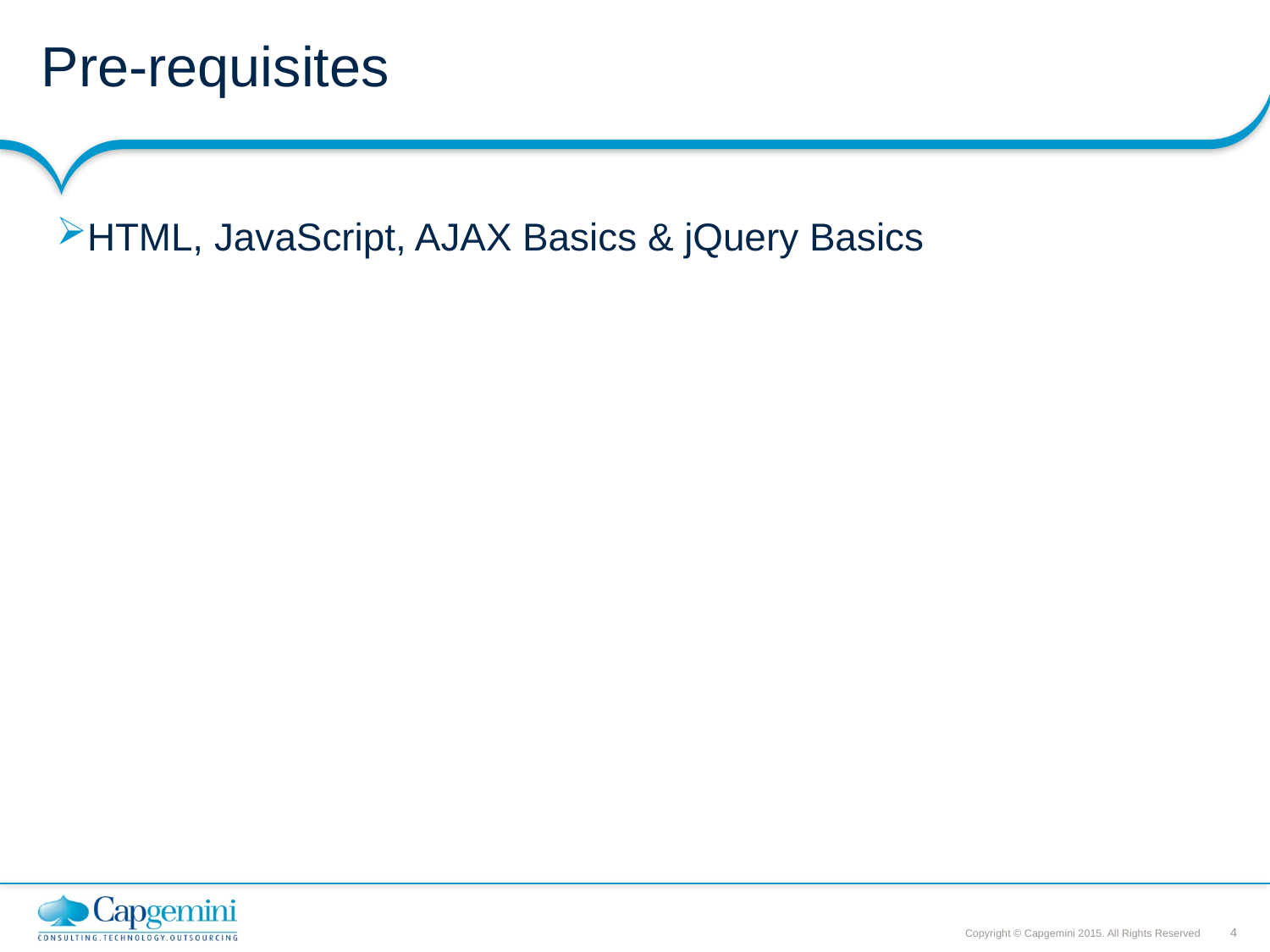

# Pre-requisites
HTML, JavaScript, AJAX Basics & jQuery Basics